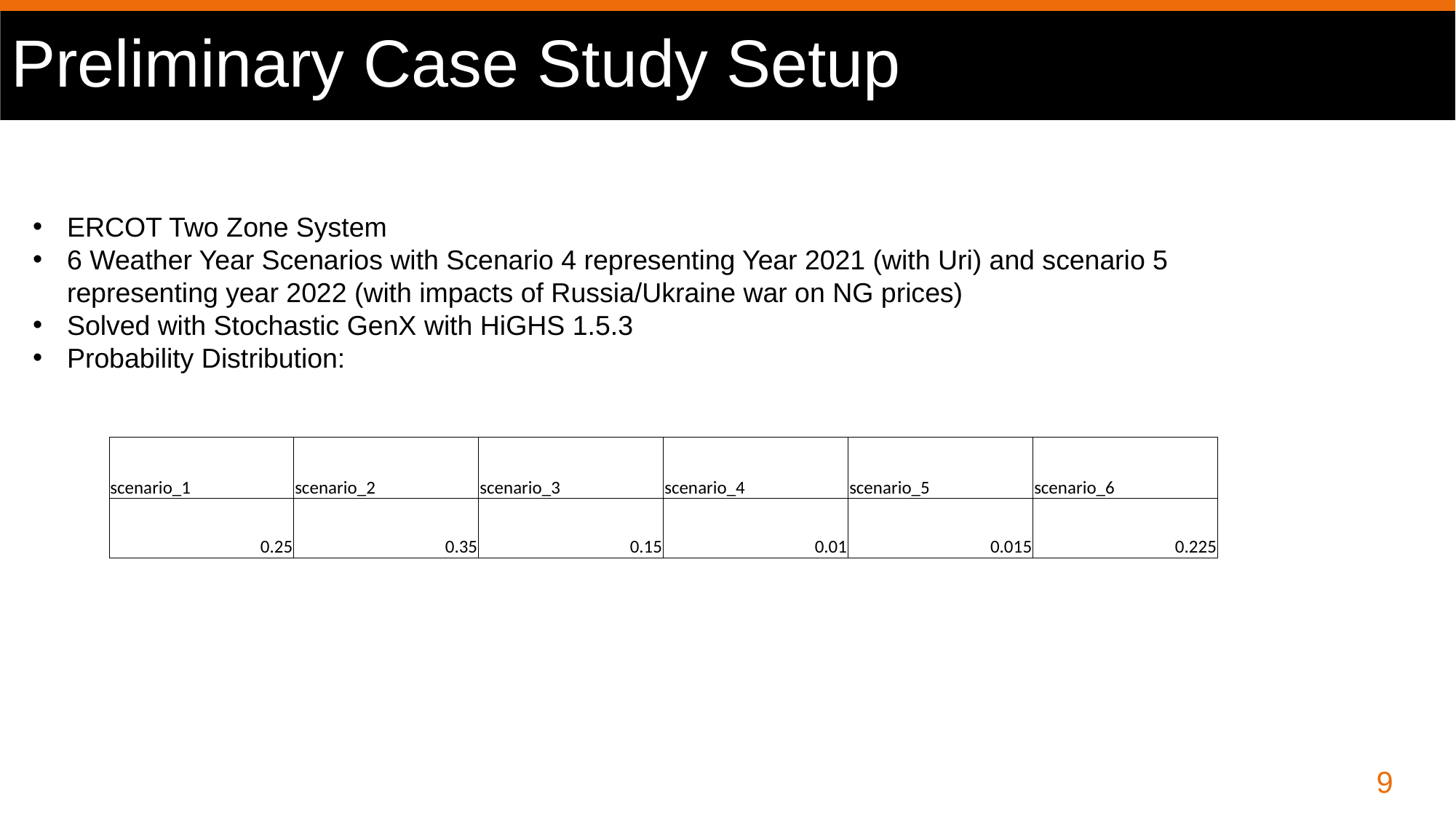

# Preliminary Case Study Setup
ERCOT Two Zone System
6 Weather Year Scenarios with Scenario 4 representing Year 2021 (with Uri) and scenario 5 representing year 2022 (with impacts of Russia/Ukraine war on NG prices)
Solved with Stochastic GenX with HiGHS 1.5.3
Probability Distribution:

| scenario\_1 | scenario\_2 | scenario\_3 | scenario\_4 | scenario\_5 | scenario\_6 |
| --- | --- | --- | --- | --- | --- |
| 0.25 | 0.35 | 0.15 | 0.01 | 0.015 | 0.225 |
9